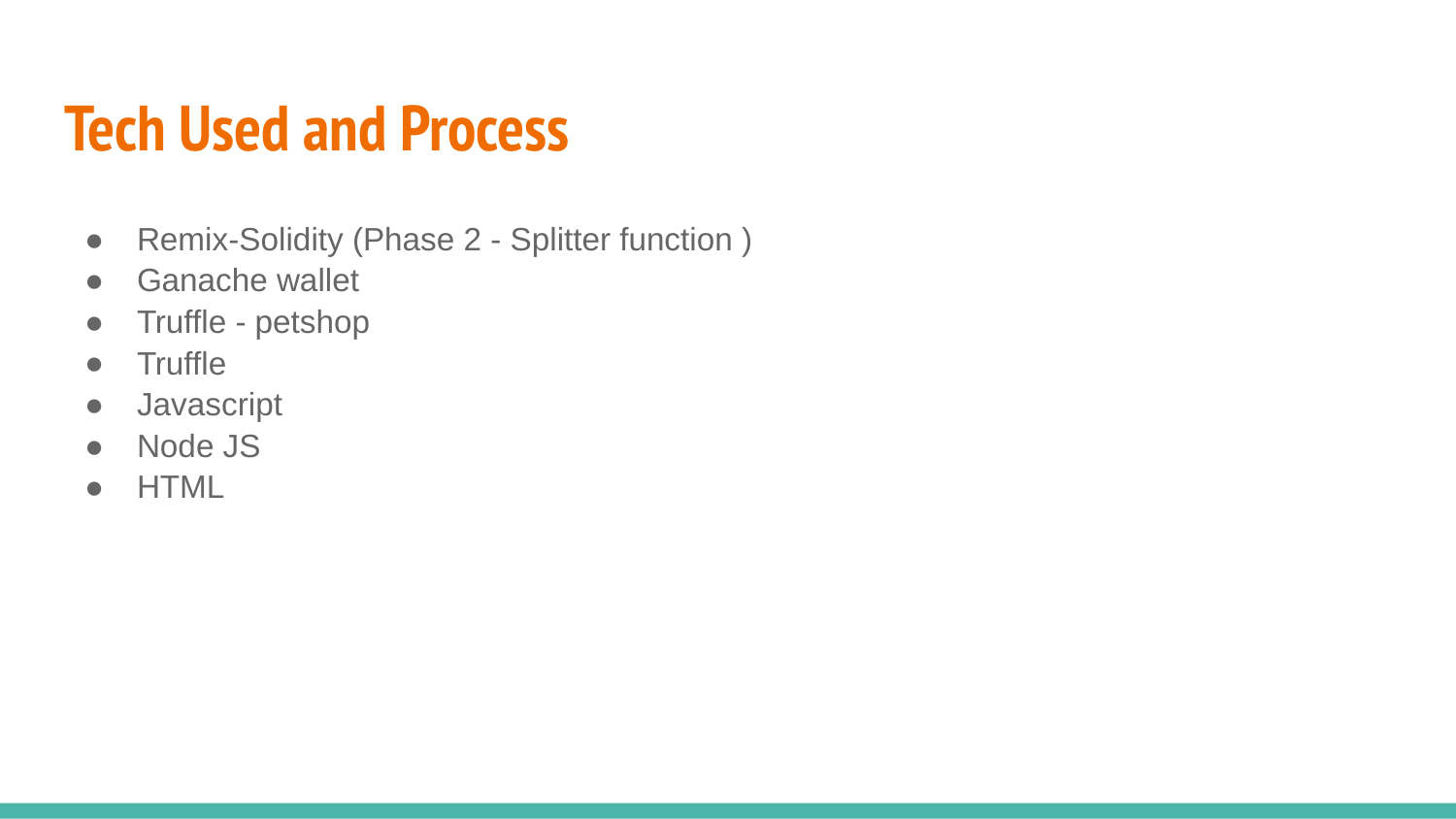

# Tech Used and Process

Remix-Solidity (Phase 2 - Splitter function )
Ganache wallet
Truffle - petshop
Truffle
Javascript
Node JS
HTML